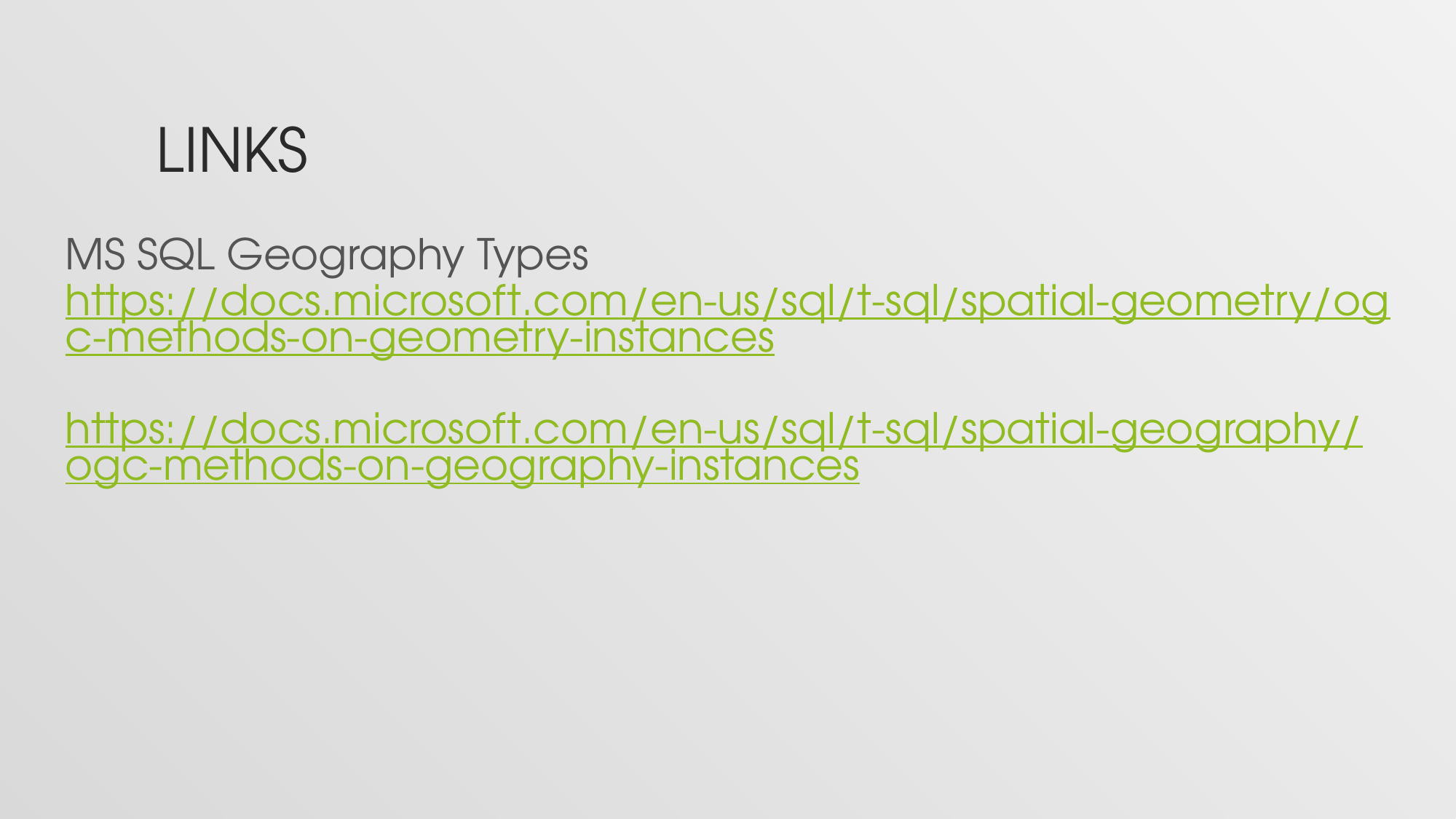

# Links
MS SQL Geography Types
https://docs.microsoft.com/en-us/sql/t-sql/spatial-geometry/ogc-methods-on-geometry-instances

https://docs.microsoft.com/en-us/sql/t-sql/spatial-geography/ogc-methods-on-geography-instances